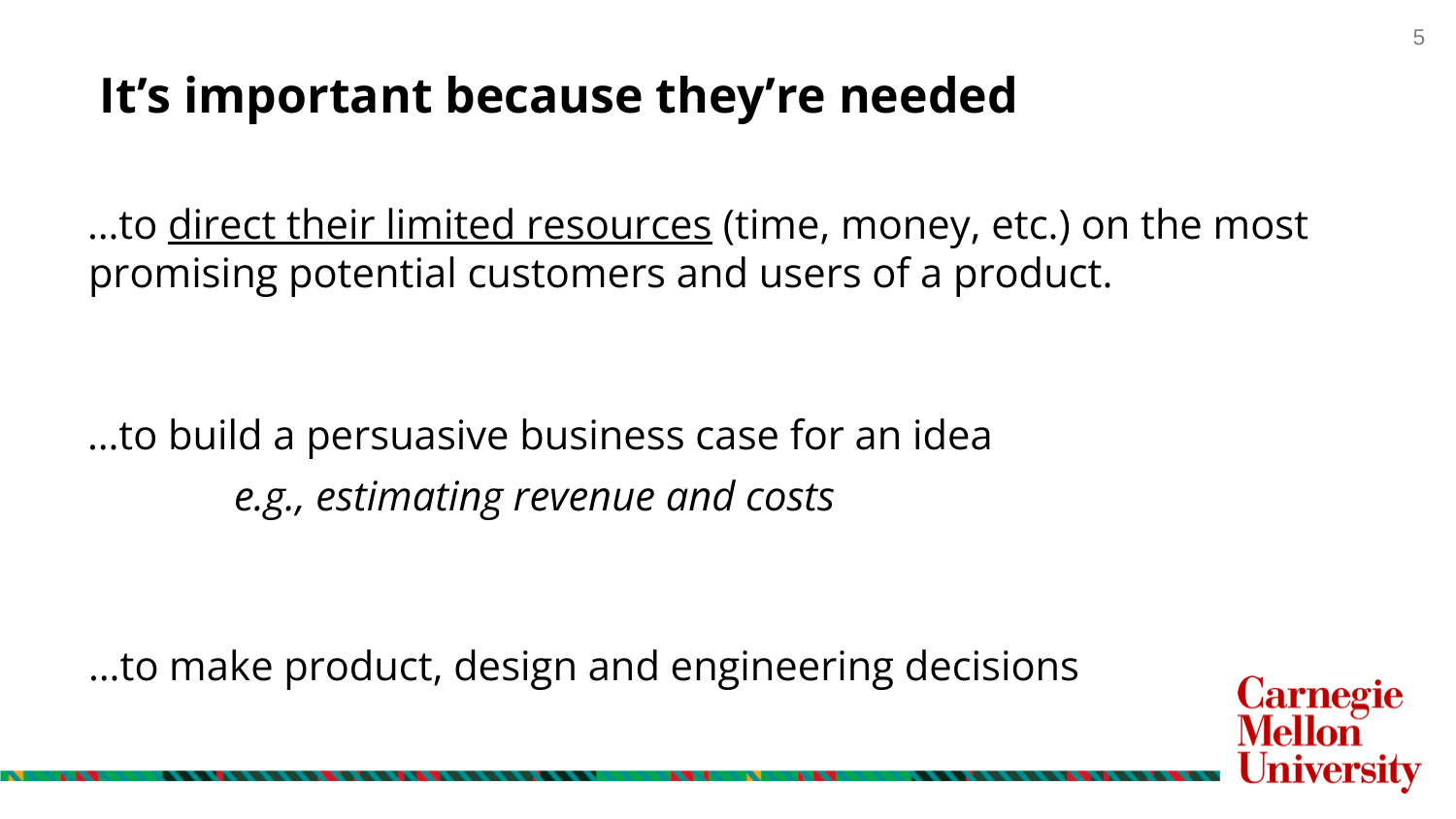

# It’s important because they’re needed
…to direct their limited resources (time, money, etc.) on the most promising potential customers and users of a product.

…to build a persuasive business case for an idea
		e.g., estimating revenue and costs

…to make product, design and engineering decisions